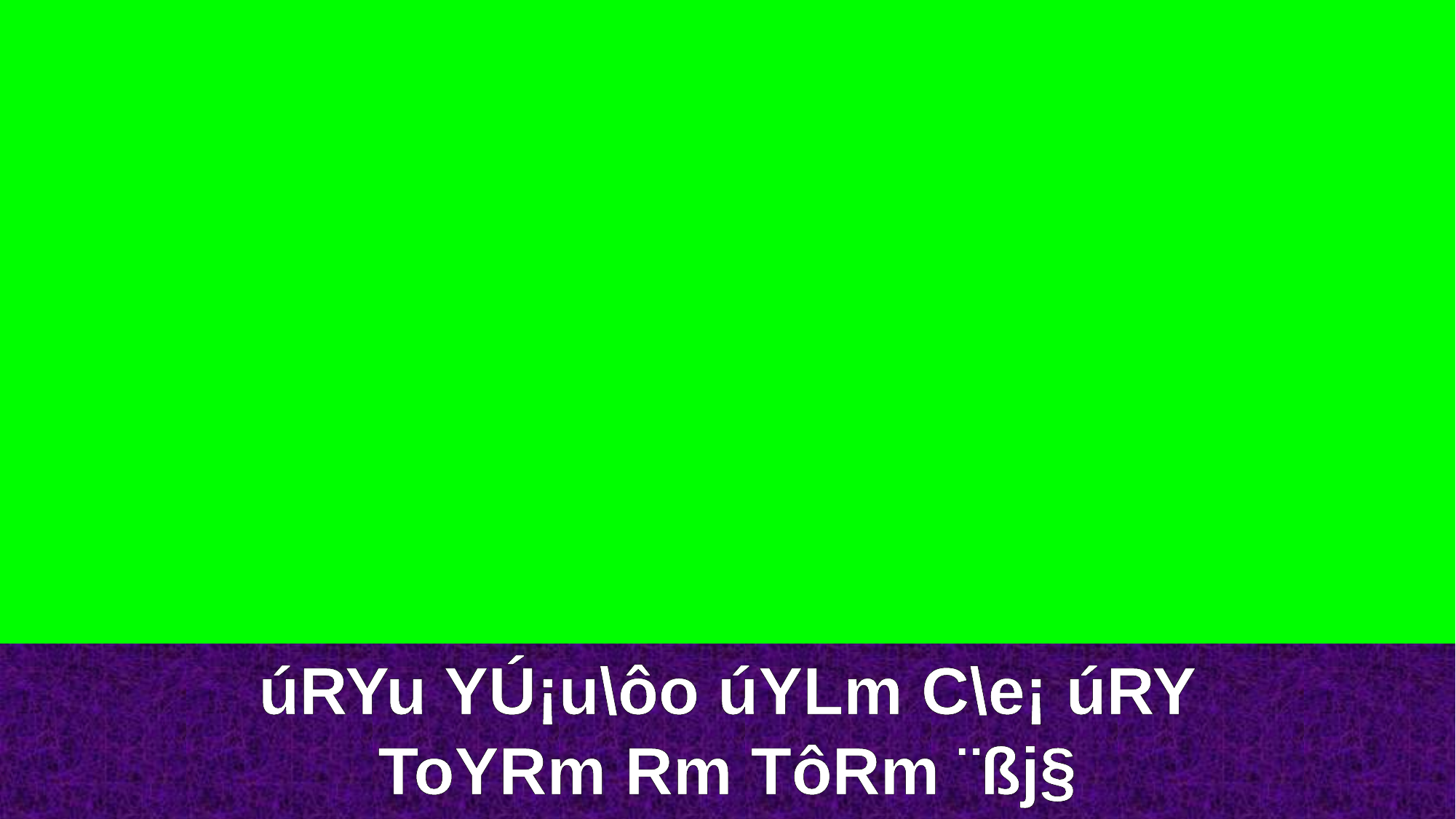

úRYu YÚ¡u\ôo úYLm C\e¡ úRY ToYRm Rm TôRm ¨ßj§